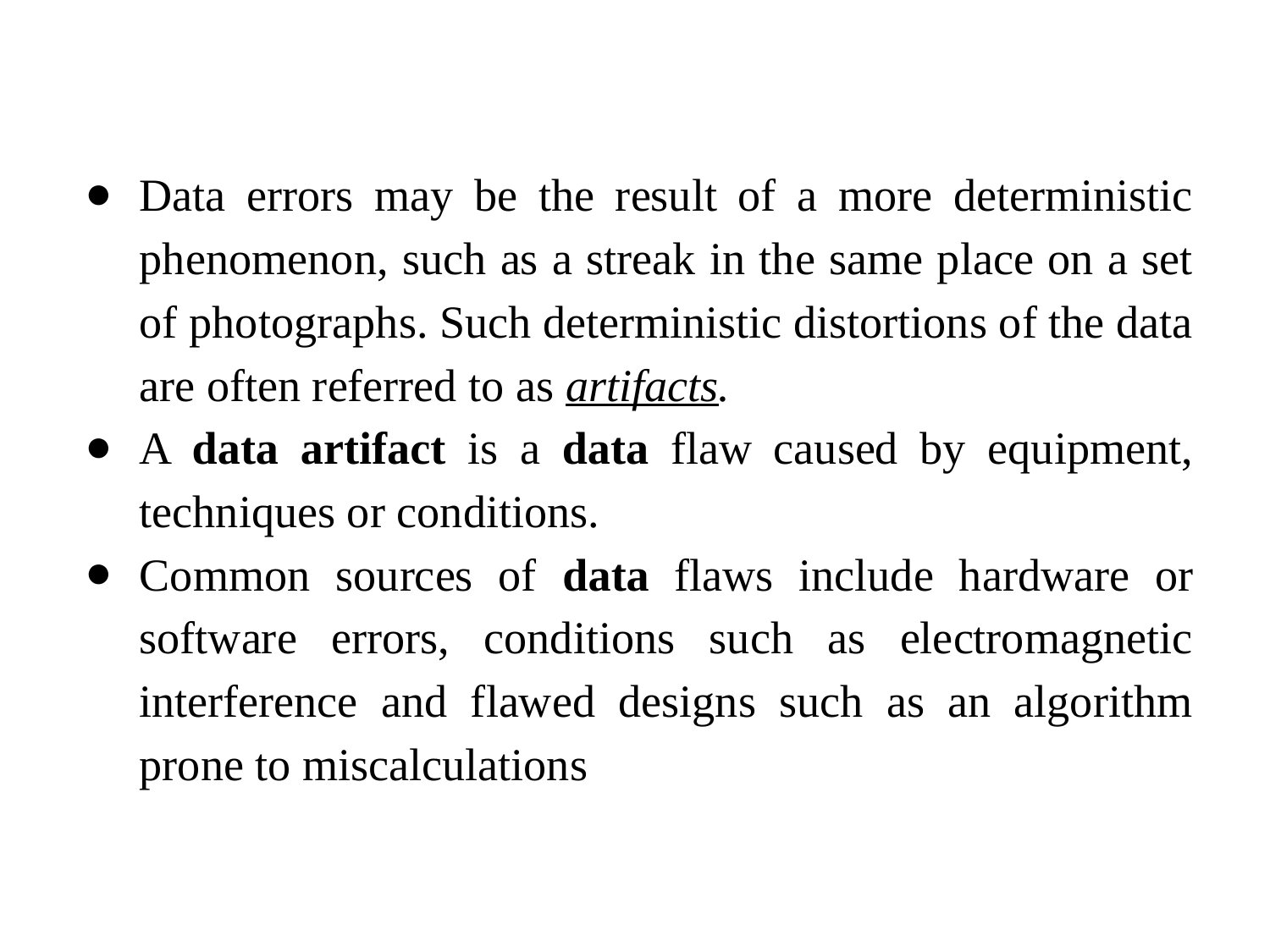

Data errors may be the result of a more deterministic phenomenon, such as a streak in the same place on a set of photographs. Such deterministic distortions of the data are often referred to as artifacts.
A data artifact is a data flaw caused by equipment, techniques or conditions.
Common sources of data flaws include hardware or software errors, conditions such as electromagnetic interference and flawed designs such as an algorithm prone to miscalculations